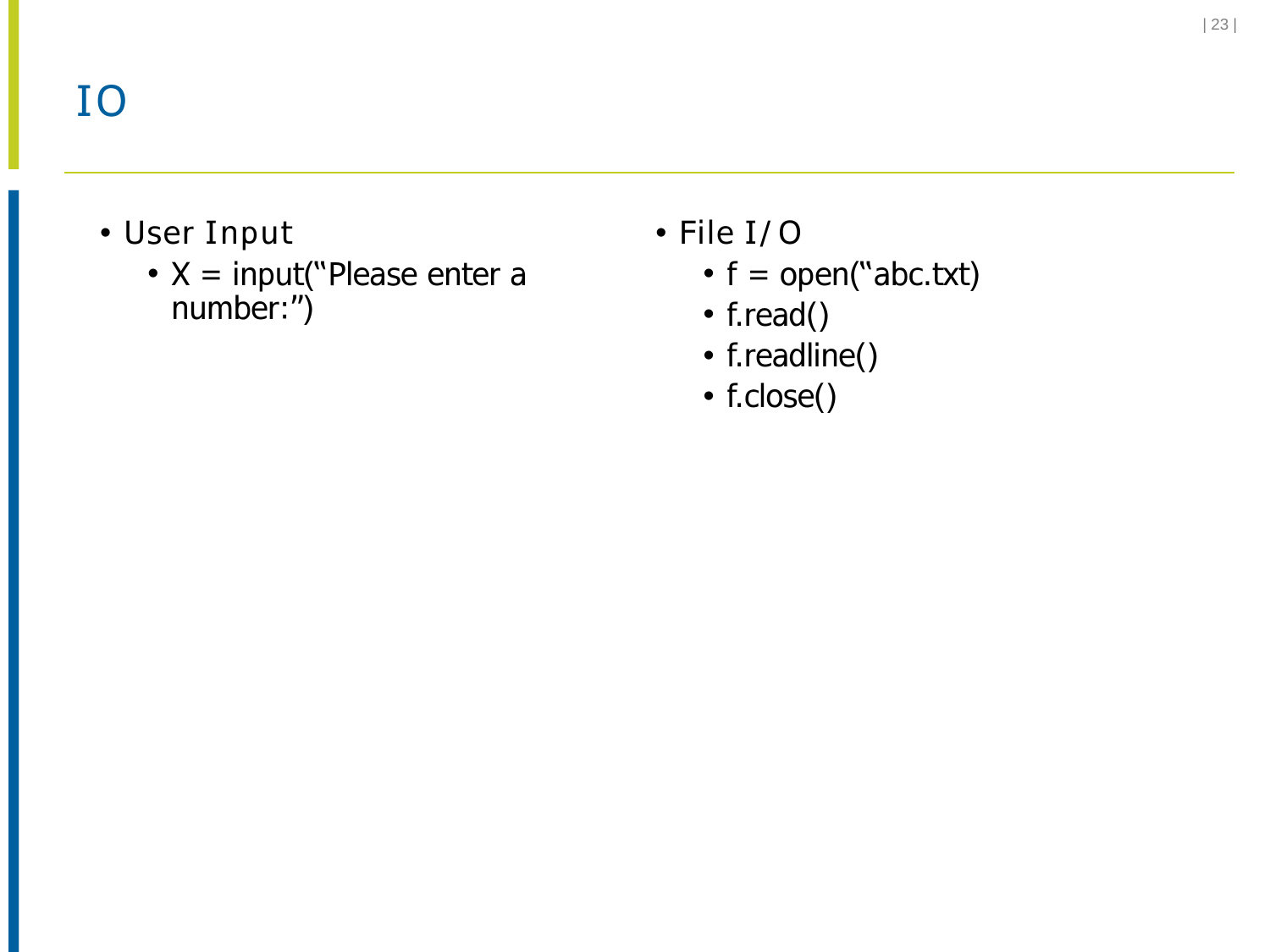

23
# IO
User Input
X = input(“Please enter a number:”)

File I/O
f = open(“abc.txt)
f.read()
f.readline()
f.close()